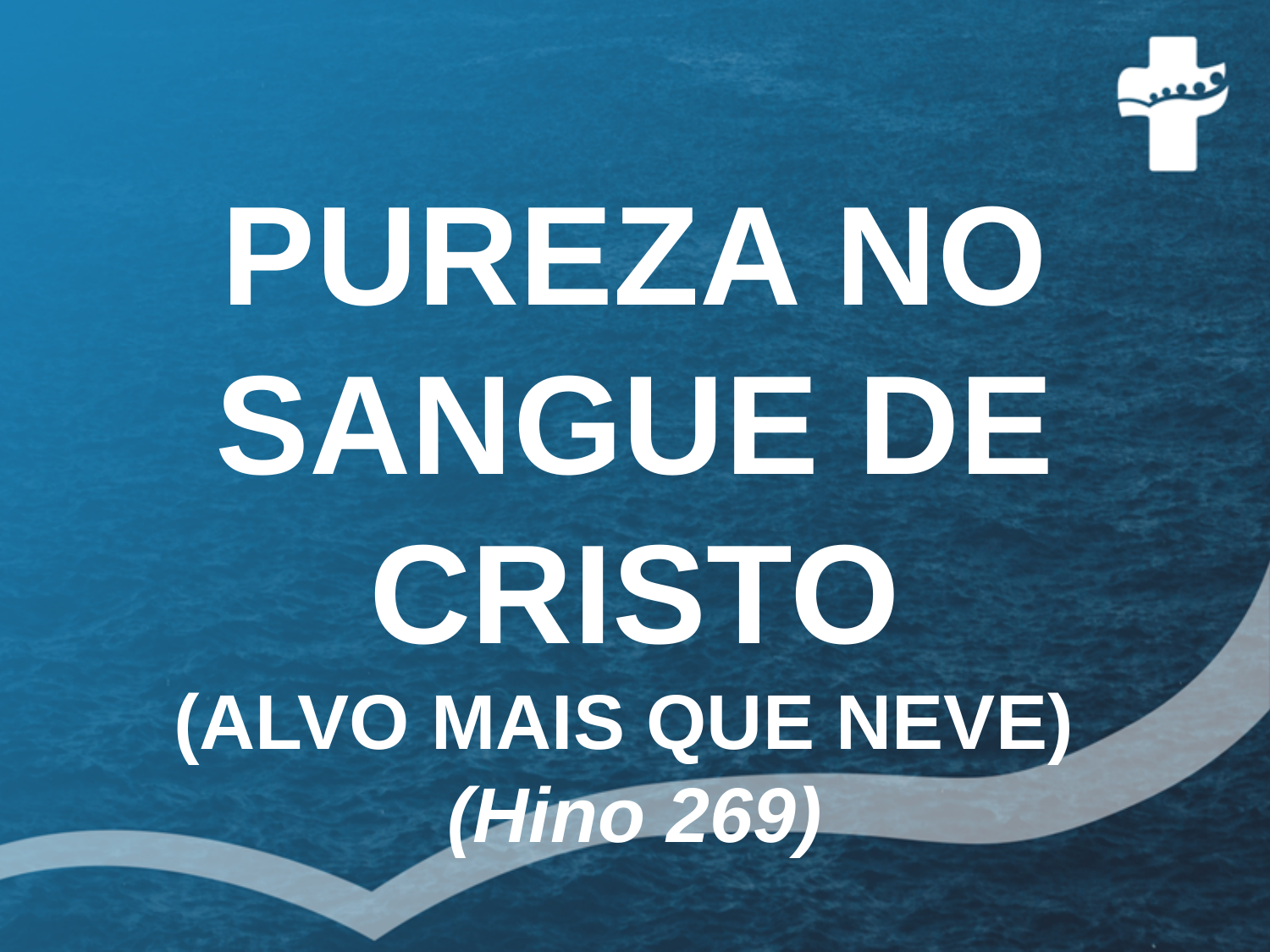

# PUREZA NO SANGUE DE CRISTO (ALVO MAIS QUE NEVE) (Hino 269)